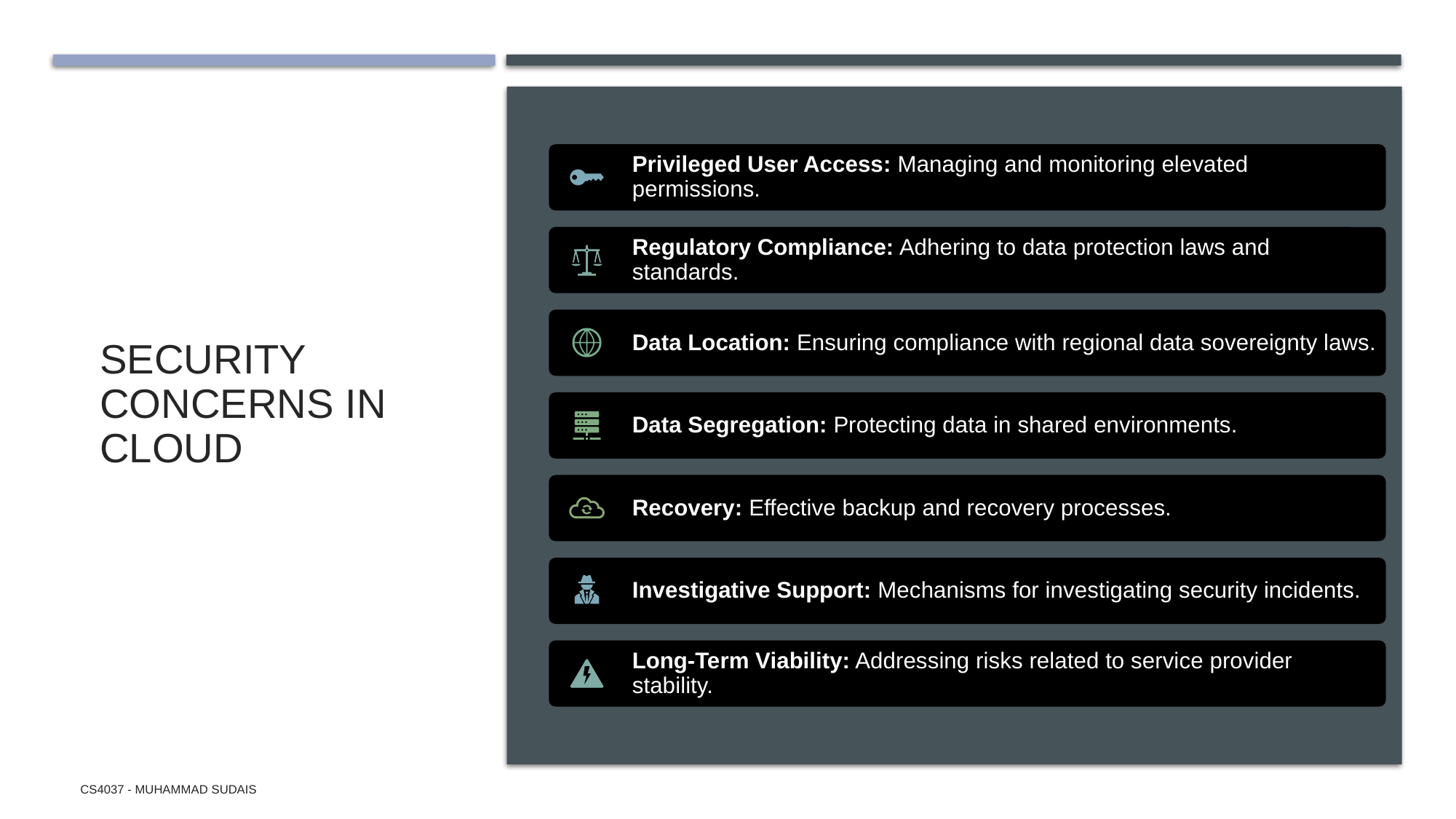

# Security Concerns in Cloud
Privileged User Access: Managing and monitoring elevated permissions.
Regulatory Compliance: Adhering to data protection laws and standards.
Data Location: Ensuring compliance with regional data sovereignty laws.
Data Segregation: Protecting data in shared environments.
Recovery: Effective backup and recovery processes.
Investigative Support: Mechanisms for investigating security incidents.
Long-Term Viability: Addressing risks related to service provider stability.
CS4037 - Muhammad Sudais